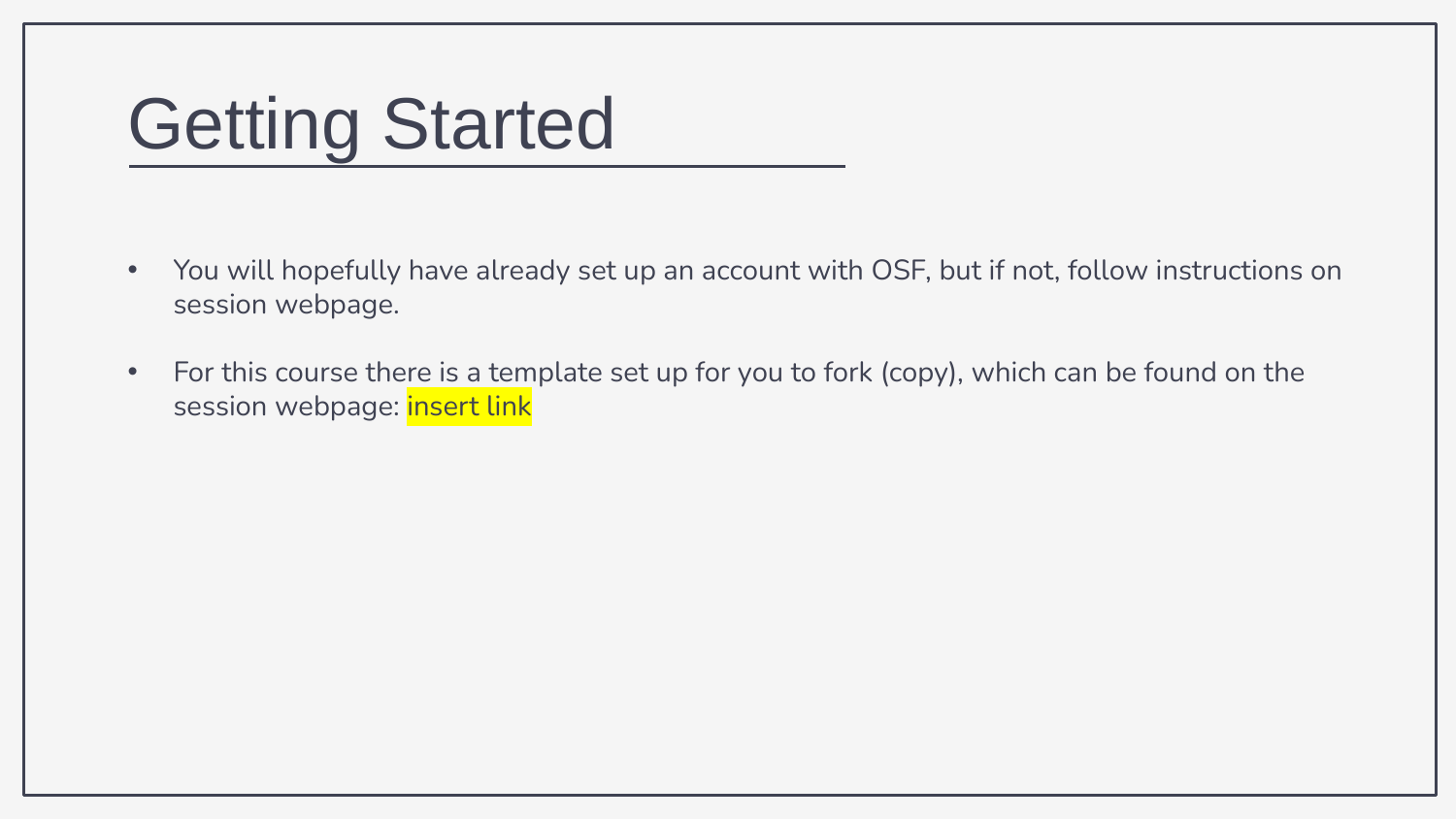

Getting Started
You will hopefully have already set up an account with OSF, but if not, follow instructions on session webpage.

For this course there is a template set up for you to fork (copy), which can be found on the session webpage: insert link